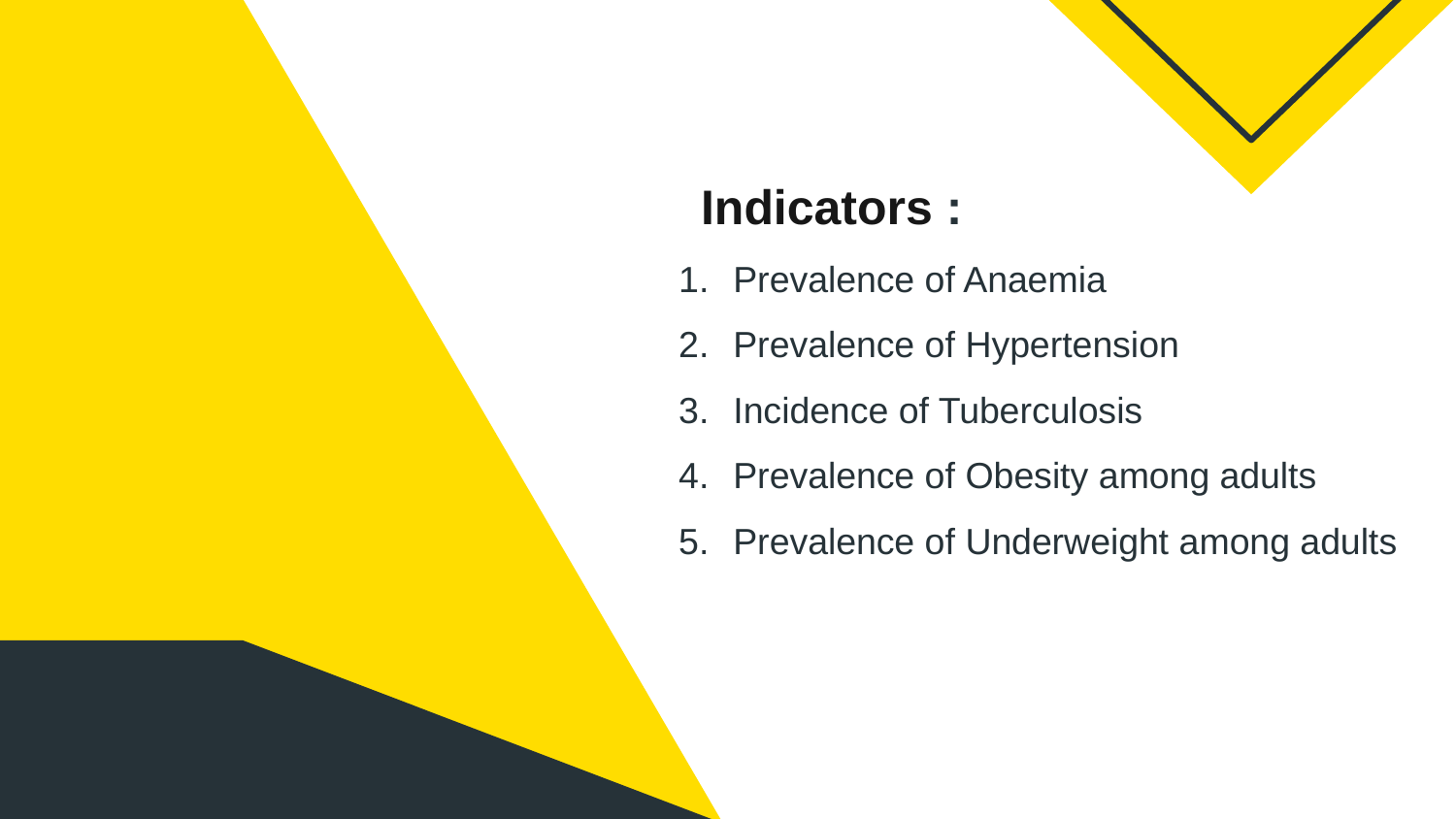

Indicators :
Prevalence of Anaemia
Prevalence of Hypertension
Incidence of Tuberculosis
Prevalence of Obesity among adults
Prevalence of Underweight among adults